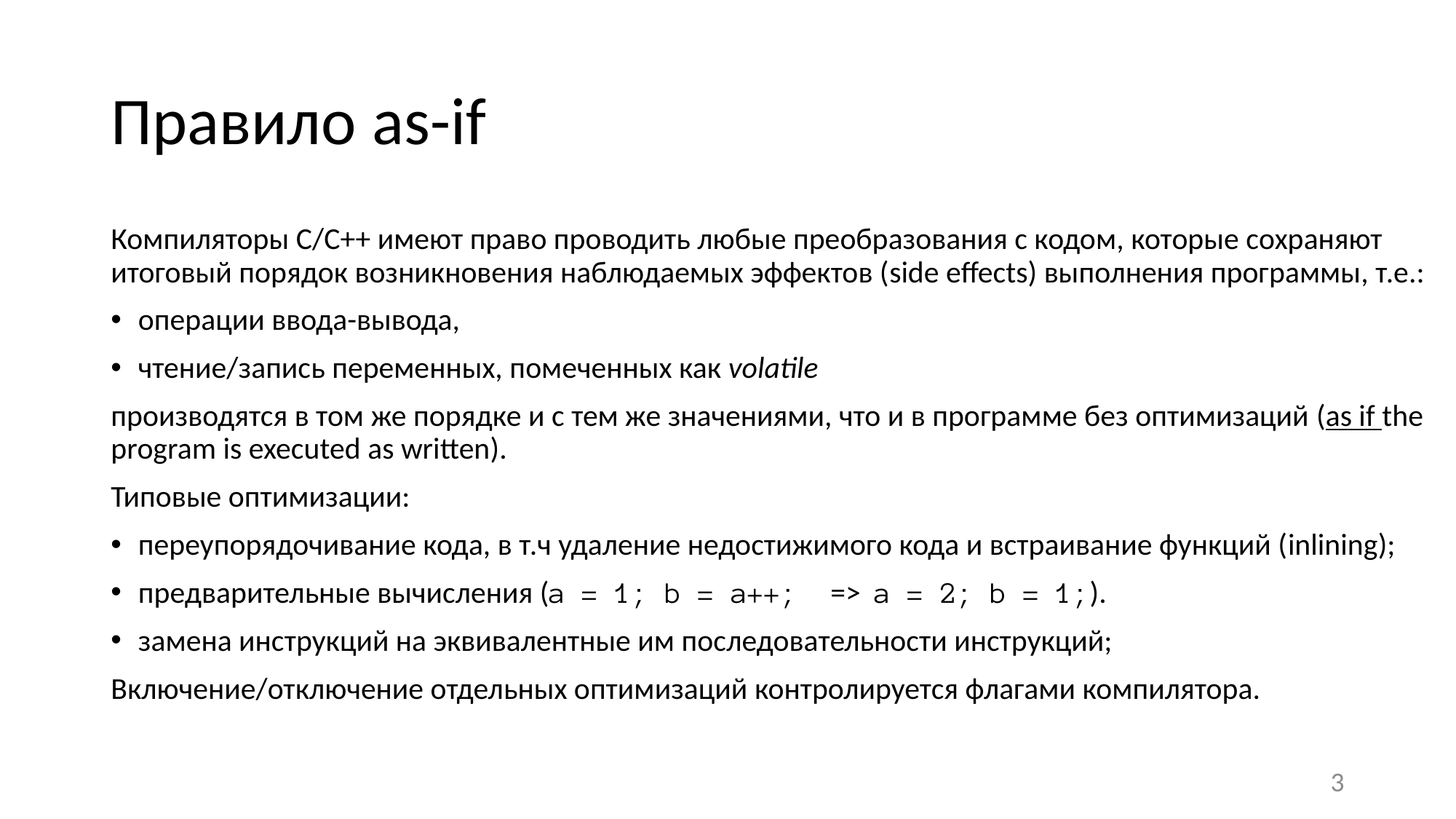

# Правило as-if
Компиляторы С/С++ имеют право проводить любые преобразования с кодом, которые сохраняют итоговый порядок возникновения наблюдаемых эффектов (side effects) выполнения программы, т.е.:
операции ввода-вывода,
чтение/запись переменных, помеченных как volatile
производятся в том же порядке и с тем же значениями, что и в программе без оптимизаций (as if the program is executed as written).
Типовые оптимизации:
переупорядочивание кода, в т.ч удаление недостижимого кода и встраивание функций (inlining);
предварительные вычисления (a = 1; b = a++;  =>  a = 2; b = 1;).
замена инструкций на эквивалентные им последовательности инструкций;
Включение/отключение отдельных оптимизаций контролируется флагами компилятора.

3